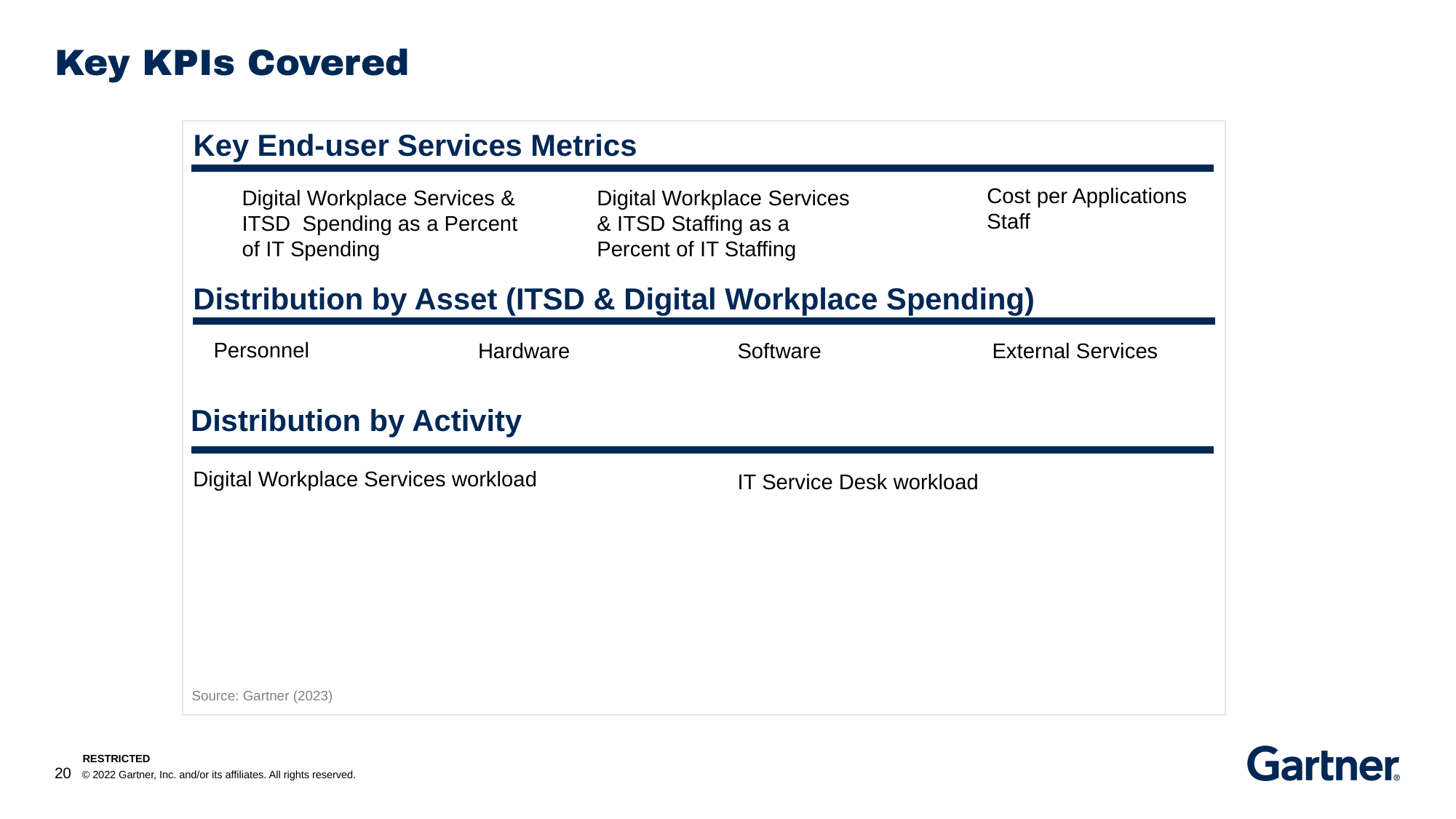

# Key KPIs Covered
Key End-user Services Metrics

Cost per Applications Staff
Digital Workplace Services & ITSD  Spending as a Percent of IT Spending
Digital Workplace Services & ITSD Staffing as a Percent of IT Staffing
Distribution by Asset (ITSD & Digital Workplace Spending)

Personnel
Hardware
Software
External Services
Distribution by Activity

Digital Workplace Services workload
IT Service Desk workload
Source: Gartner (2023)